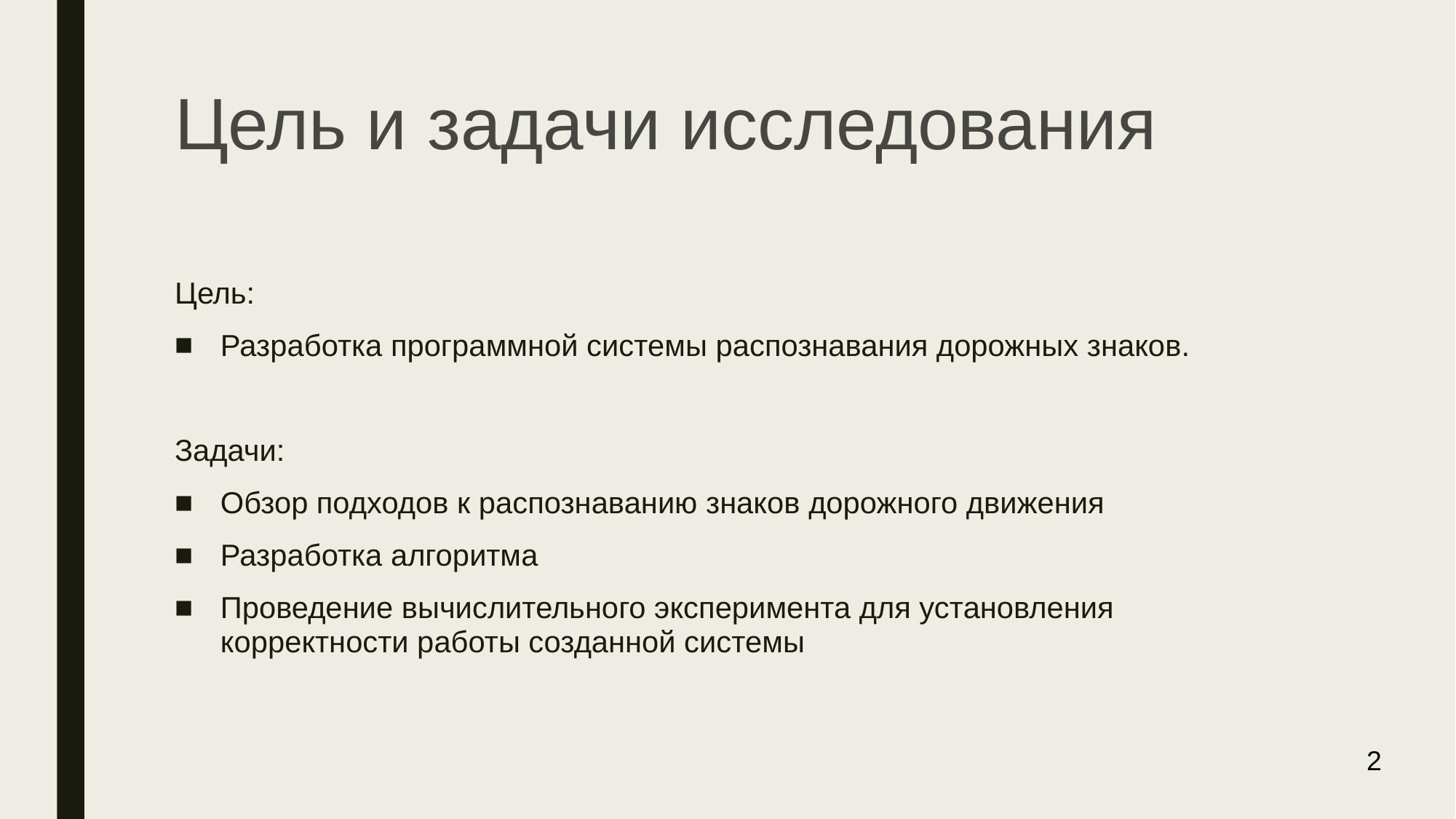

# Цель и задачи исследования
Цель:
Разработка программной системы распознавания дорожных знаков.

Задачи:
Обзор подходов к распознаванию знаков дорожного движения
Разработка алгоритма
Проведение вычислительного эксперимента для установления корректности работы созданной системы
2